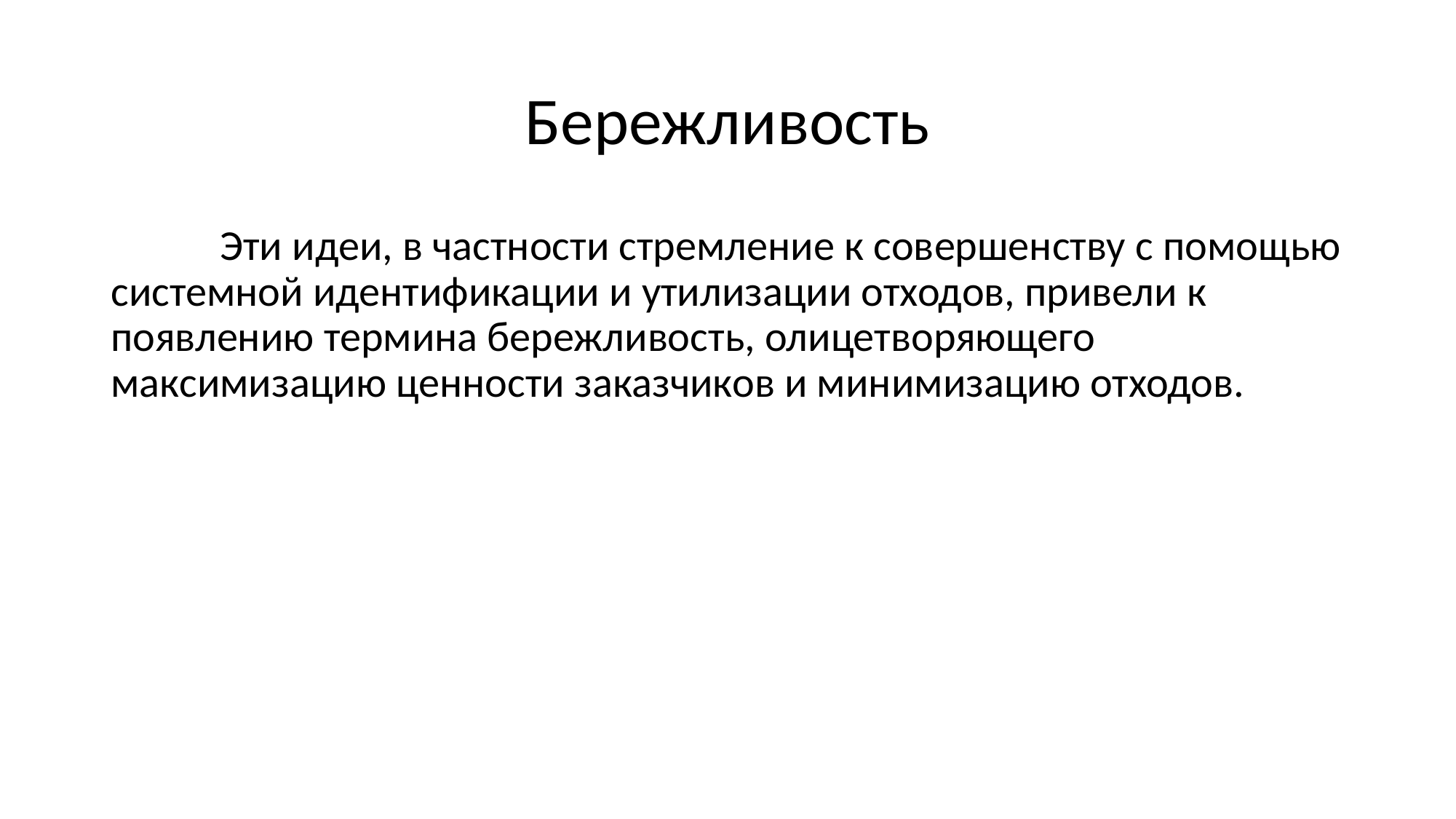

# Бережливость
	Эти идеи, в частности стремление к совершенству с помощью системной идентификации и утилизации отходов, привели к появлению термина бережливость, олицетворяющего максимизацию ценности заказчиков и минимизацию отходов.